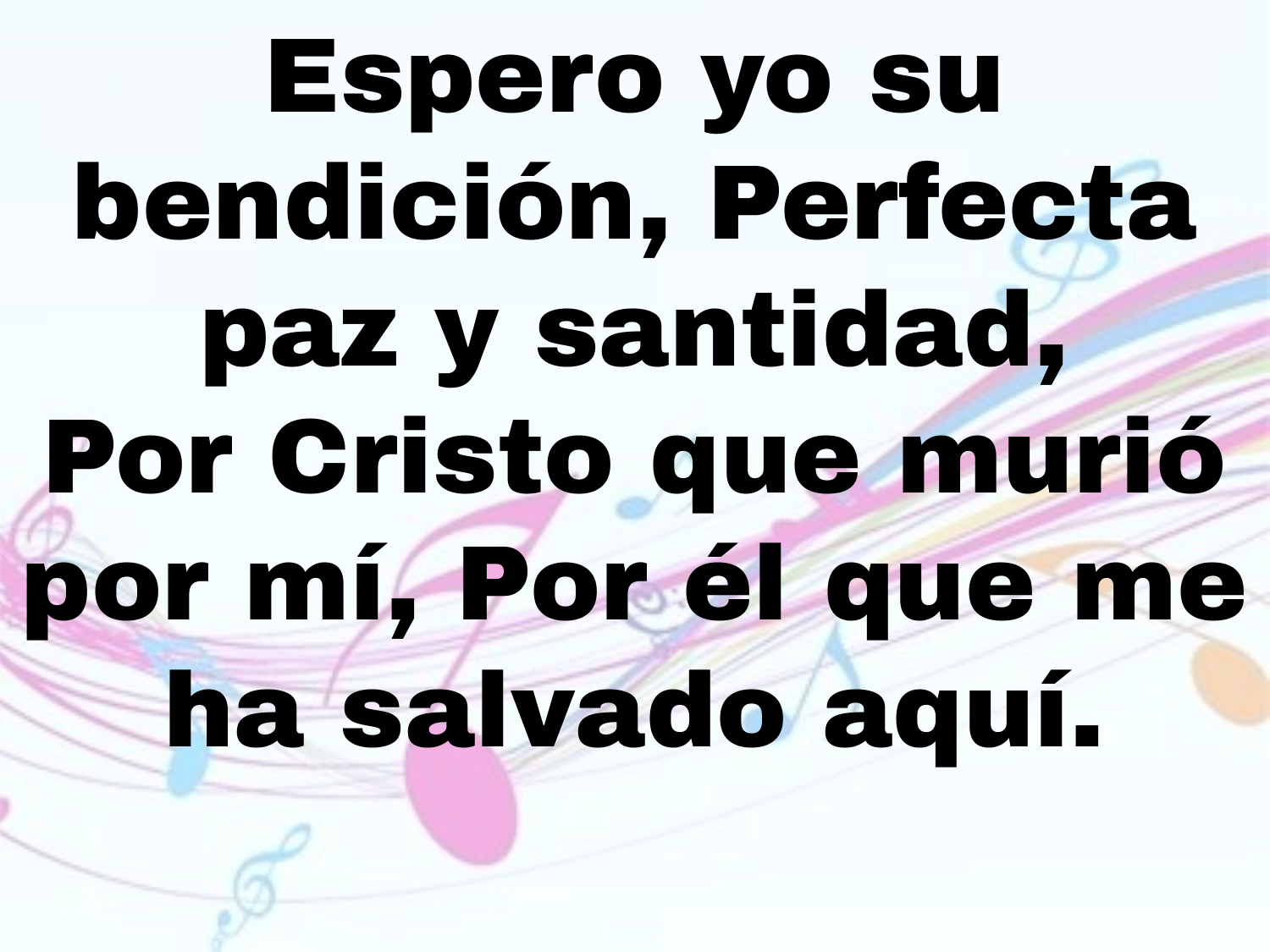

Espero yo su bendición, Perfecta paz y santidad,
Por Cristo que murió por mí, Por él que me ha salvado aquí.